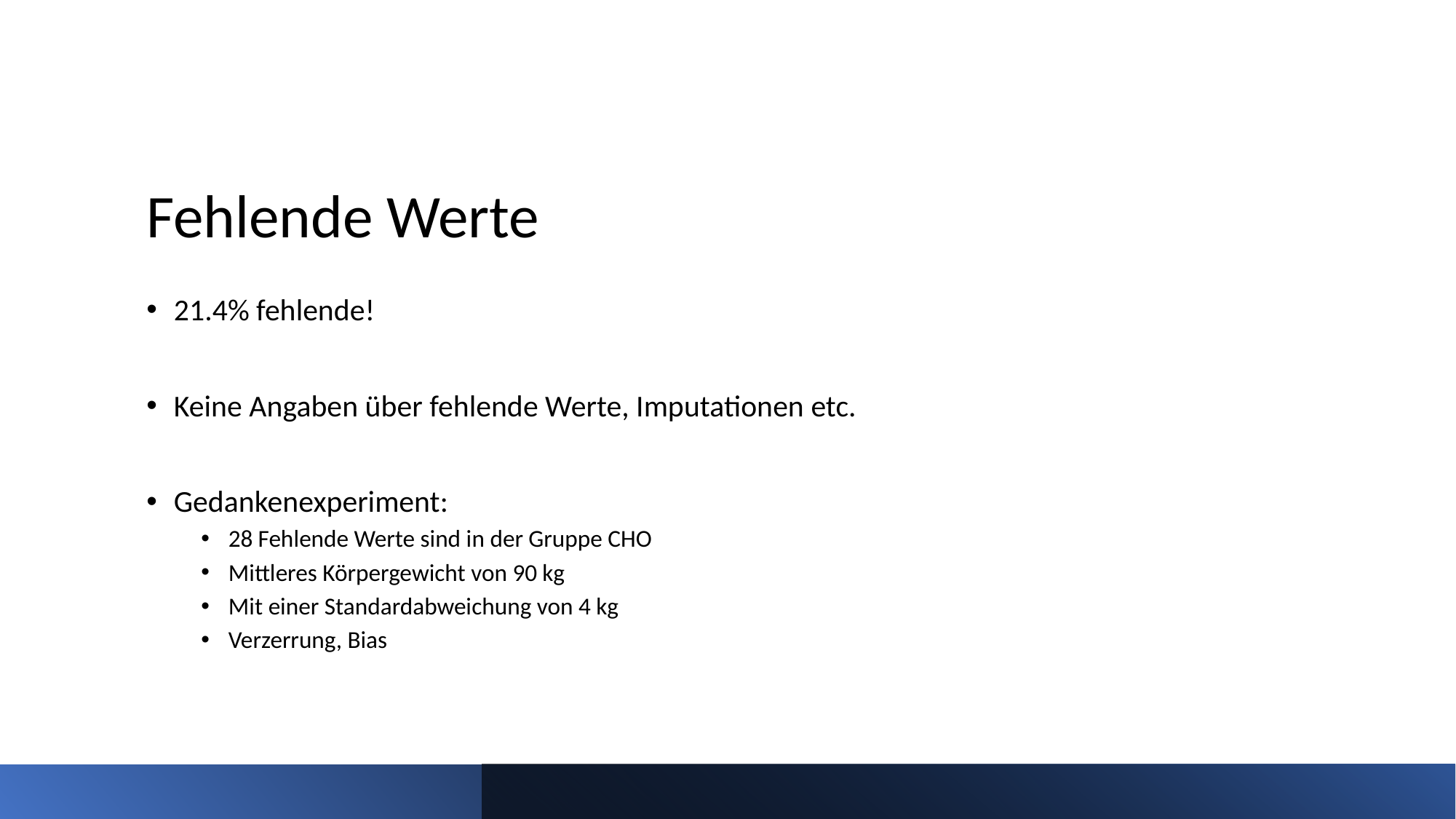

# Fehlende Werte
21.4% fehlende!

Keine Angaben über fehlende Werte, Imputationen etc.

Gedankenexperiment:
28 Fehlende Werte sind in der Gruppe CHO
Mittleres Körpergewicht von 90 kg
Mit einer Standardabweichung von 4 kg
Verzerrung, Bias